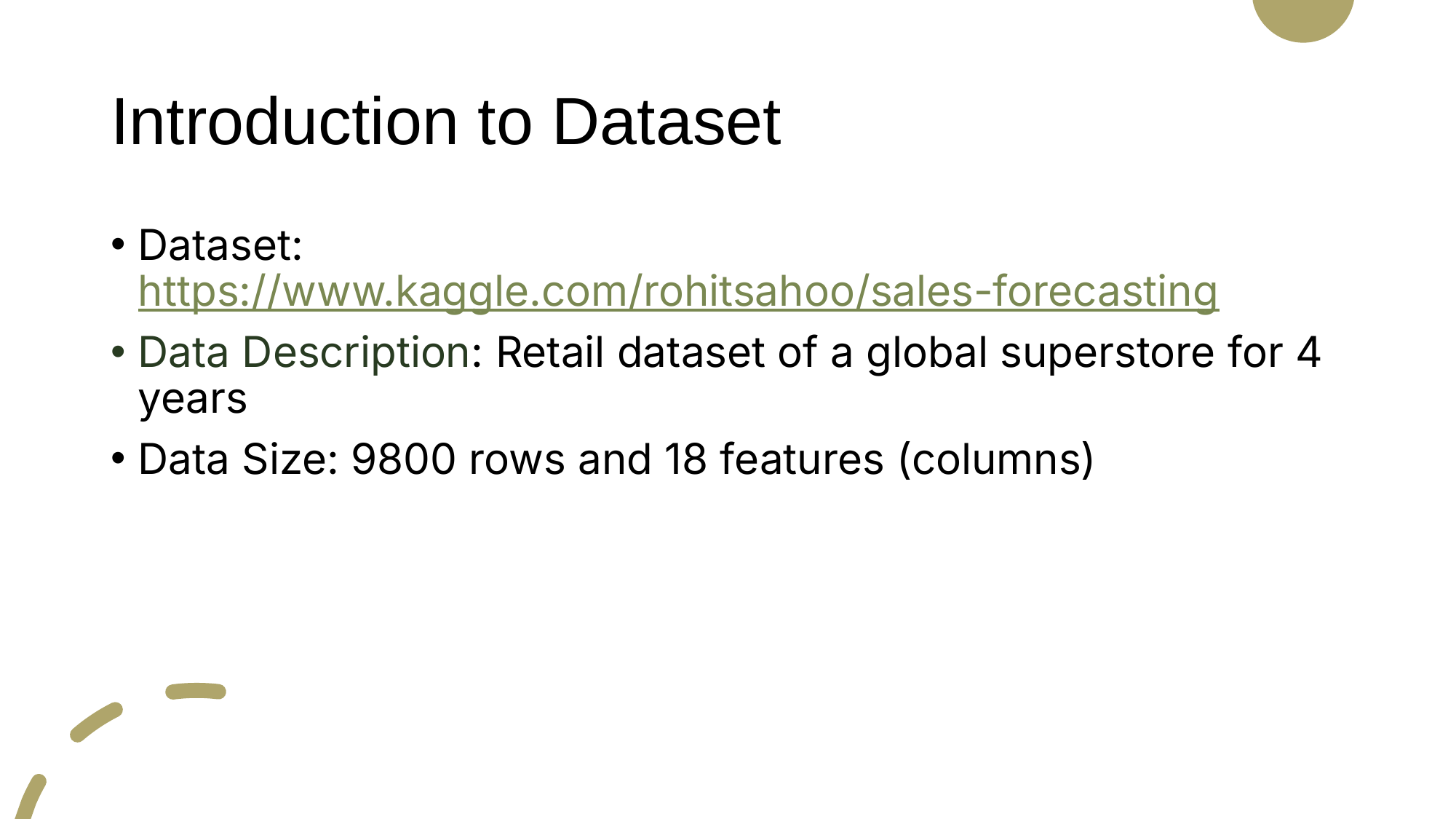

# Introduction to Dataset
Dataset: https://www.kaggle.com/rohitsahoo/sales-forecasting
Data Description: Retail dataset of a global superstore for 4 years
Data Size: 9800 rows and 18 features (columns)